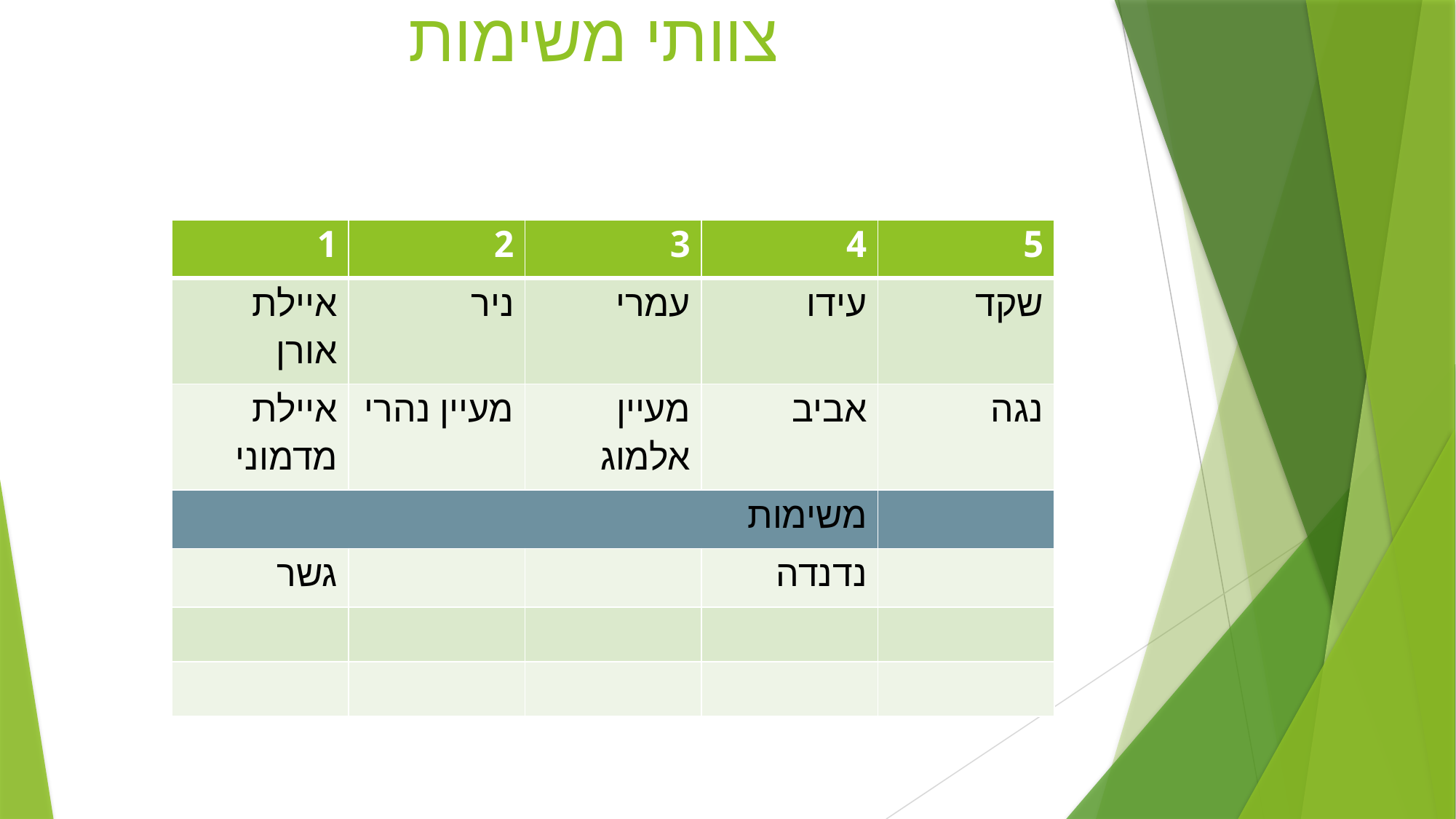

# צוותי משימות
| 1 | 2 | 3 | 4 | 5 |
| --- | --- | --- | --- | --- |
| איילת אורן | ניר | עמרי | עידו | שקד |
| איילת מדמוני | מעיין נהרי | מעיין אלמוג | אביב | נגה |
| משימות |  |  |  |  |
| גשר |  |  | נדנדה |  |
|  |  |  |  |  |
|  |  |  |  |  |